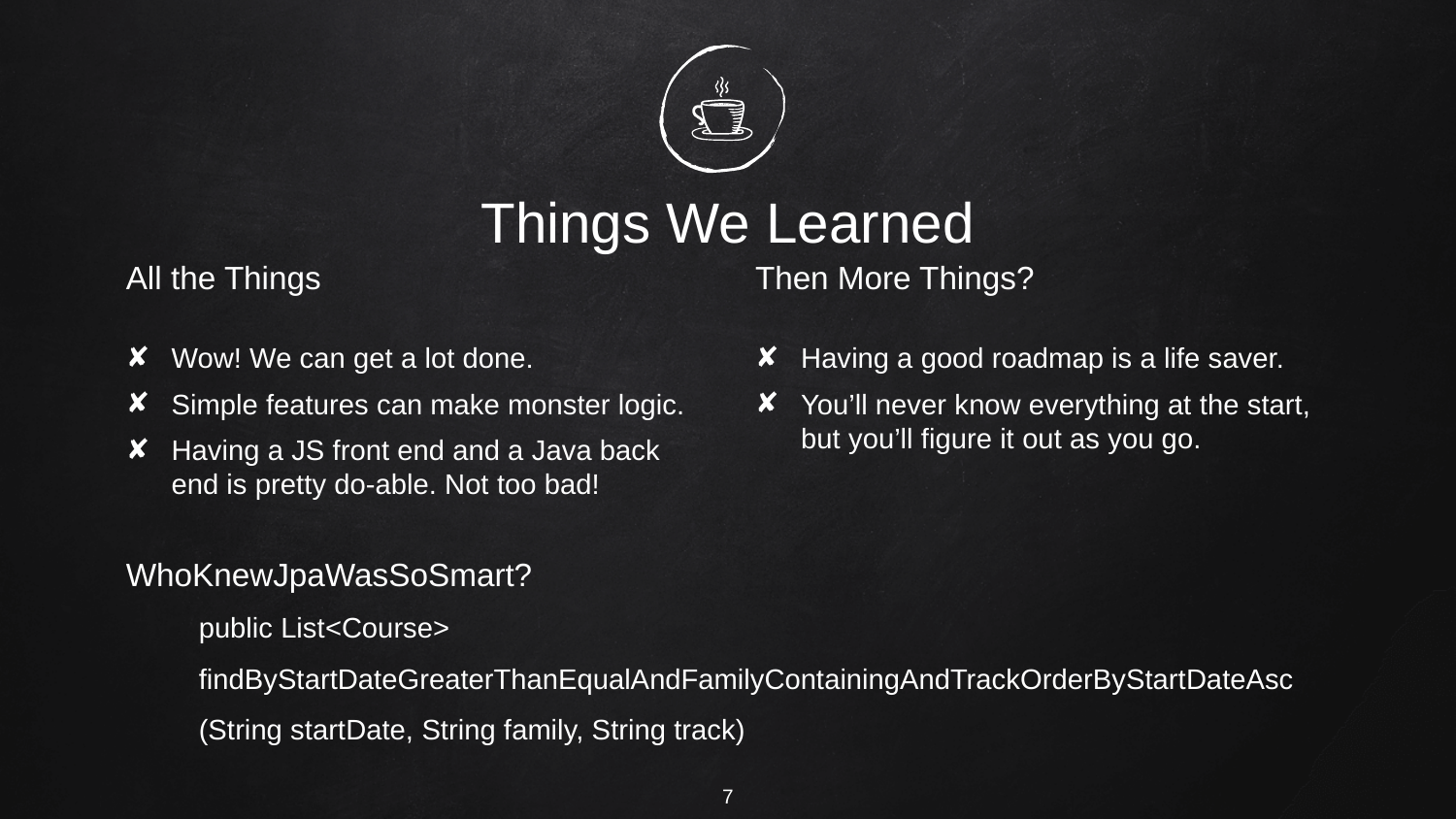

# Things We Learned
All the Things

Wow! We can get a lot done.
Simple features can make monster logic.
Having a JS front end and a Java back end is pretty do-able. Not too bad!
Then More Things?

Having a good roadmap is a life saver.
You’ll never know everything at the start, but you’ll figure it out as you go.
WhoKnewJpaWasSoSmart?
public List<Course> findByStartDateGreaterThanEqualAndFamilyContainingAndTrackOrderByStartDateAsc
(String startDate, String family, String track)

7